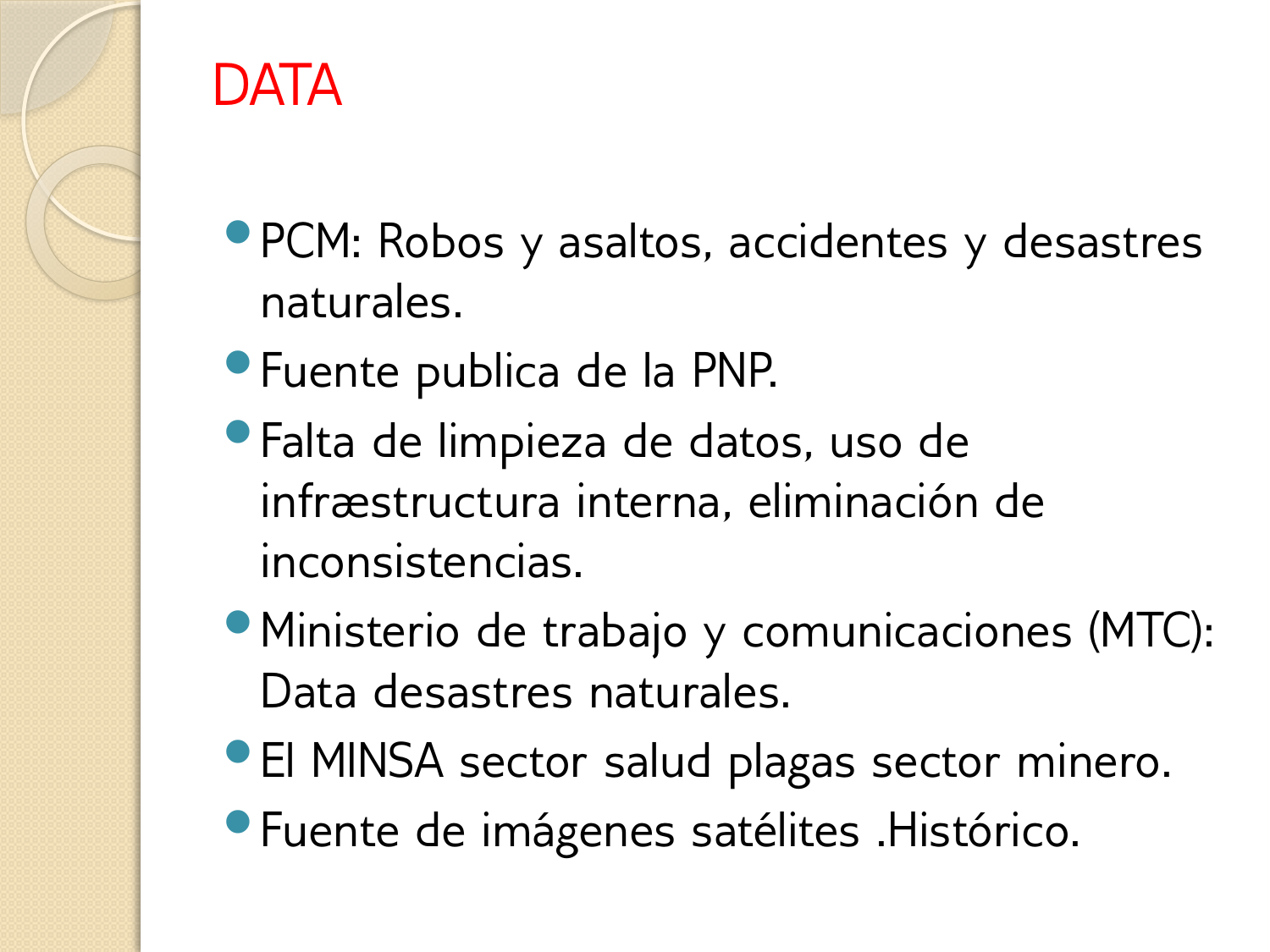

# DATA
PCM: Robos y asaltos, accidentes y desastres naturales.
Fuente publica de la PNP.
Falta de limpieza de datos, uso de infraestructura interna, eliminación de inconsistencias.
Ministerio de trabajo y comunicaciones (MTC): Data desastres naturales.
El MINSA sector salud plagas sector minero.
Fuente de imágenes satélites .Histórico.